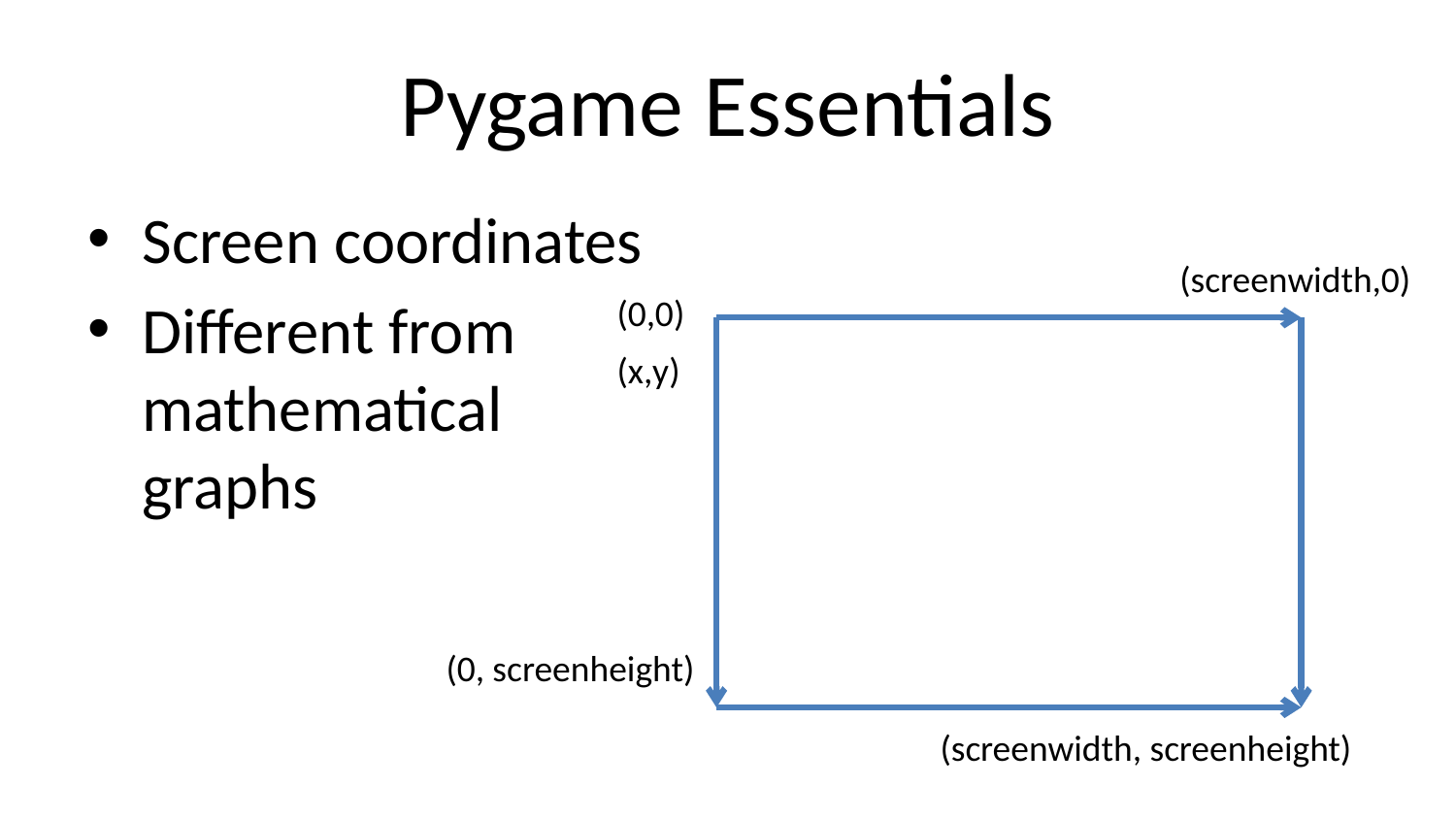

# Pygame Essentials
Screen coordinates
Different from
mathematical
graphs

(screenwidth,0)
(0,0)
(x,y)
(0, screenheight)
(screenwidth, screenheight)